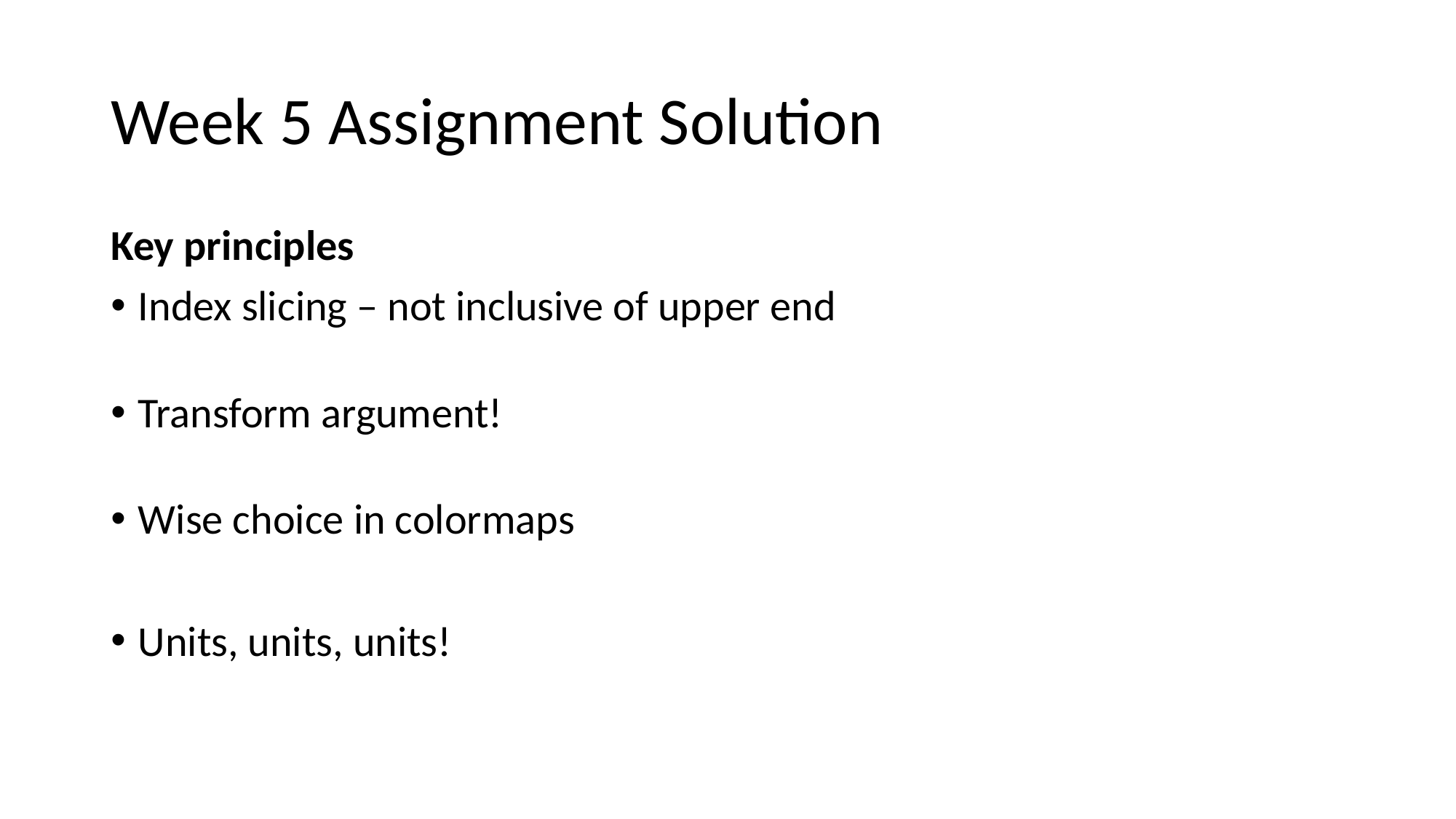

# Week 5 Assignment Solution
Key principles
Index slicing – not inclusive of upper end
Transform argument!
Wise choice in colormaps

Units, units, units!